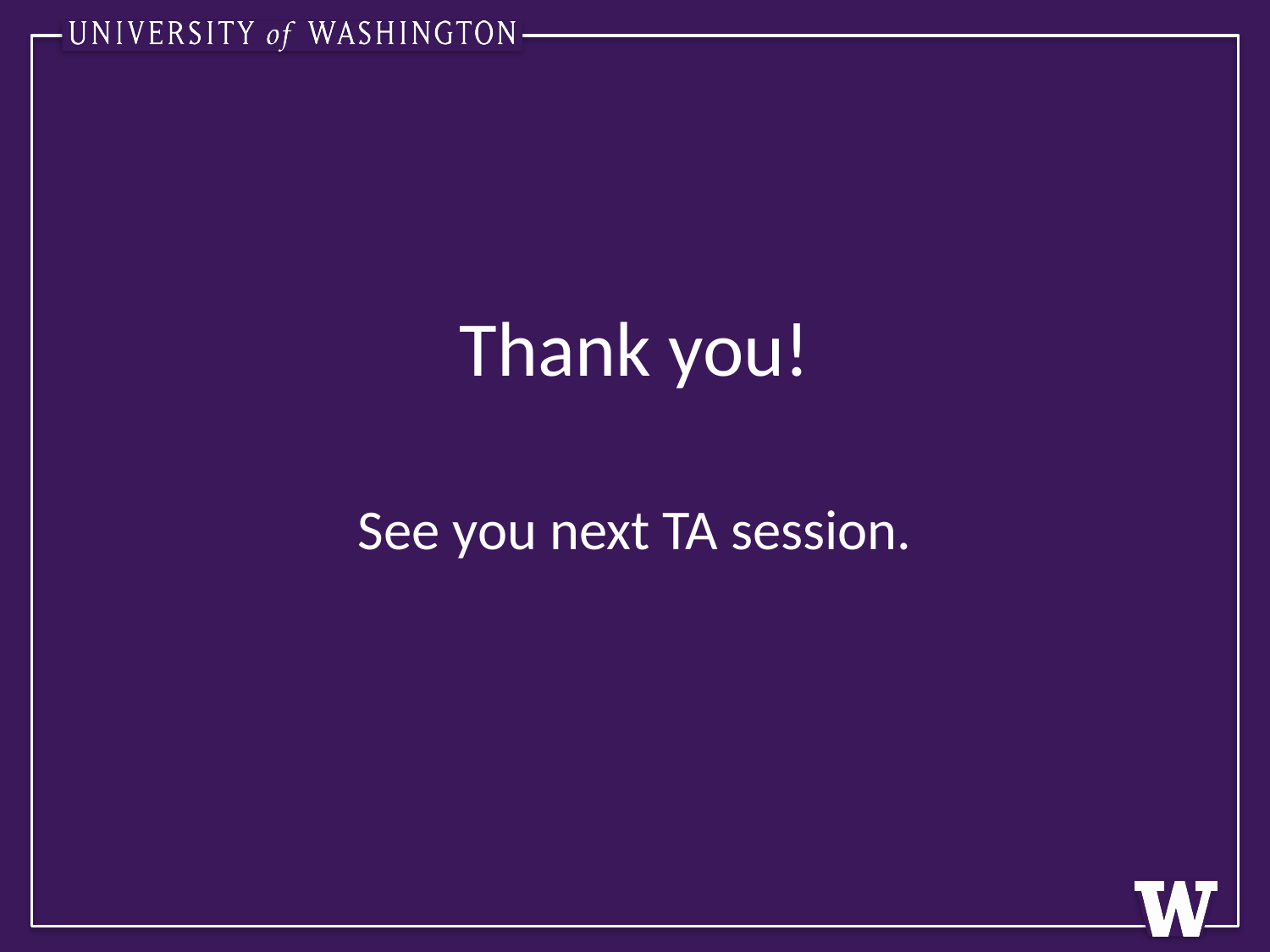

# Thank you!
See you next TA session.